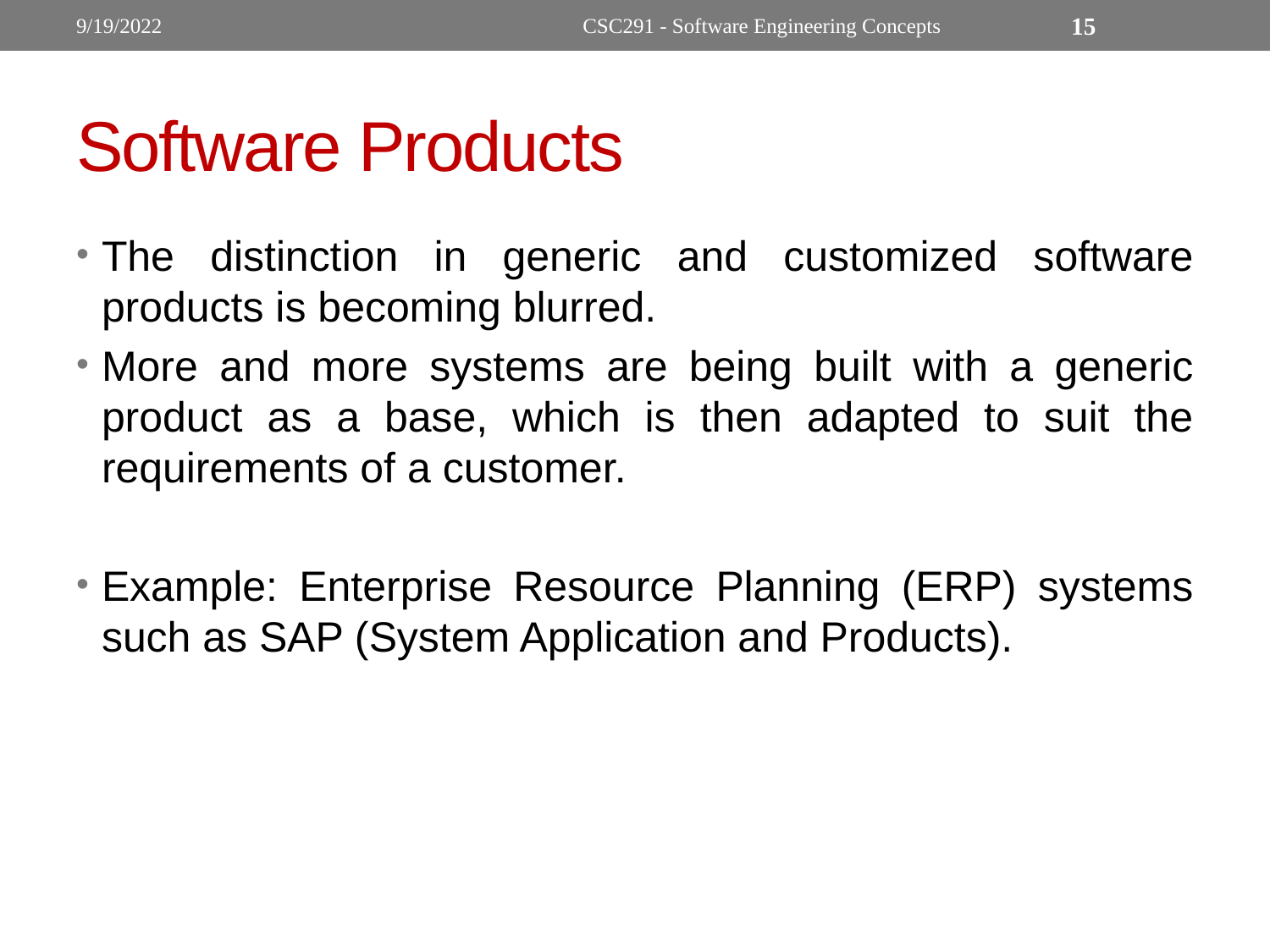

9/19/2022
CSC291 - Software Engineering Concepts
15
# Software Products
The distinction in generic and customized software products is becoming blurred.
More and more systems are being built with a generic product as a base, which is then adapted to suit the requirements of a customer.

Example: Enterprise Resource Planning (ERP) systems such as SAP (System Application and Products).